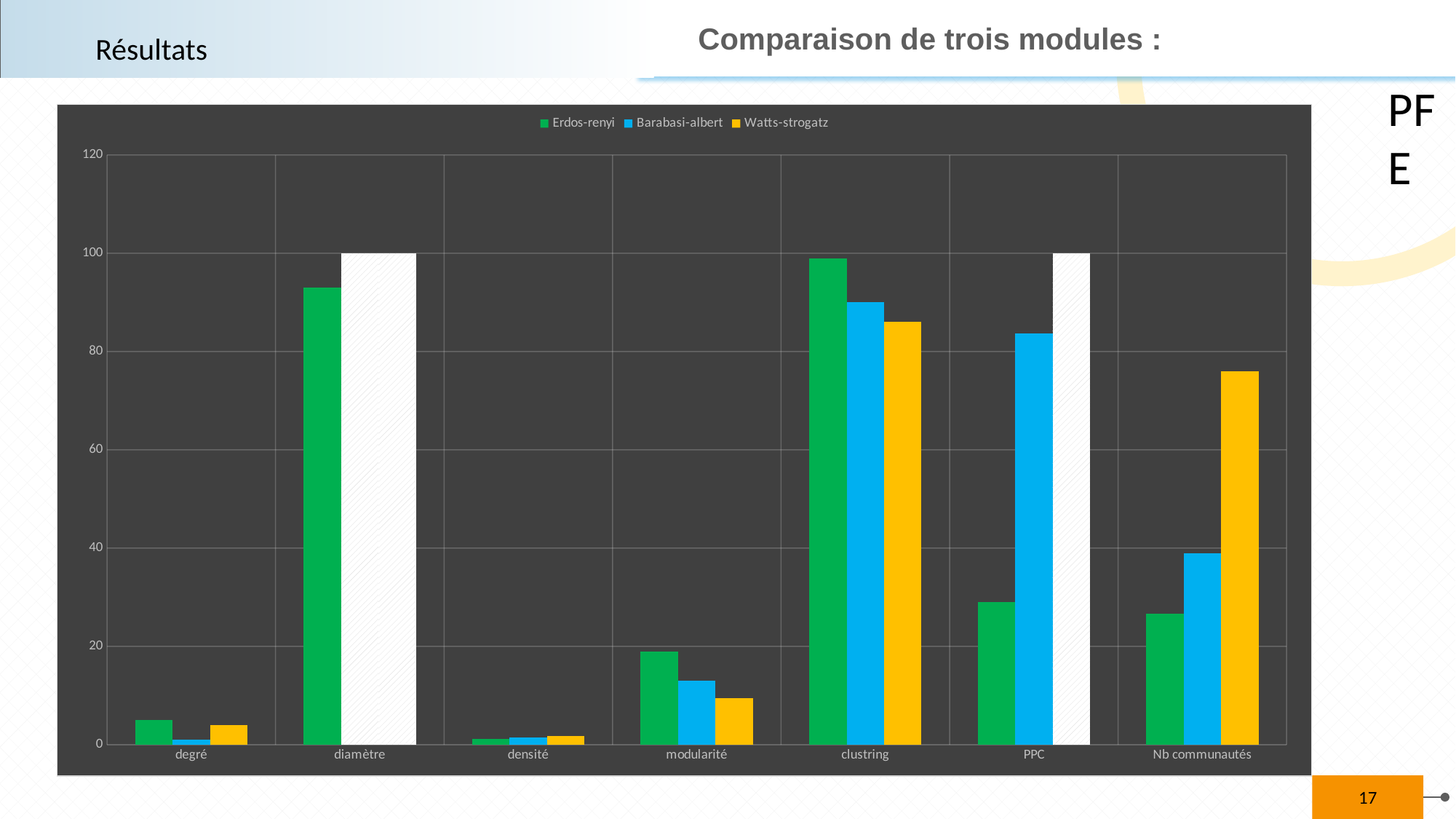

Comparaison de trois modules :
Résultats
PFE

### Chart

| Category | Erdos-renyi | Barabasi-albert | Watts-strogatz |
|---|---|---|---|
| degré | 5.0 | 1.1 | 4.0 |
| diamètre | 93.0 | 100.0 | 100.0 |
| densité | 1.2 | 1.5 | 1.75 |
| modularité | 19.0 | 13.0 | 9.5 |
| clustring | 99.0 | 90.0 | 86.0 |
| PPC | 29.0 | 83.7 | 100.0 |
| Nb communautés | 26.7 | 39.0 | 76.0 |
17